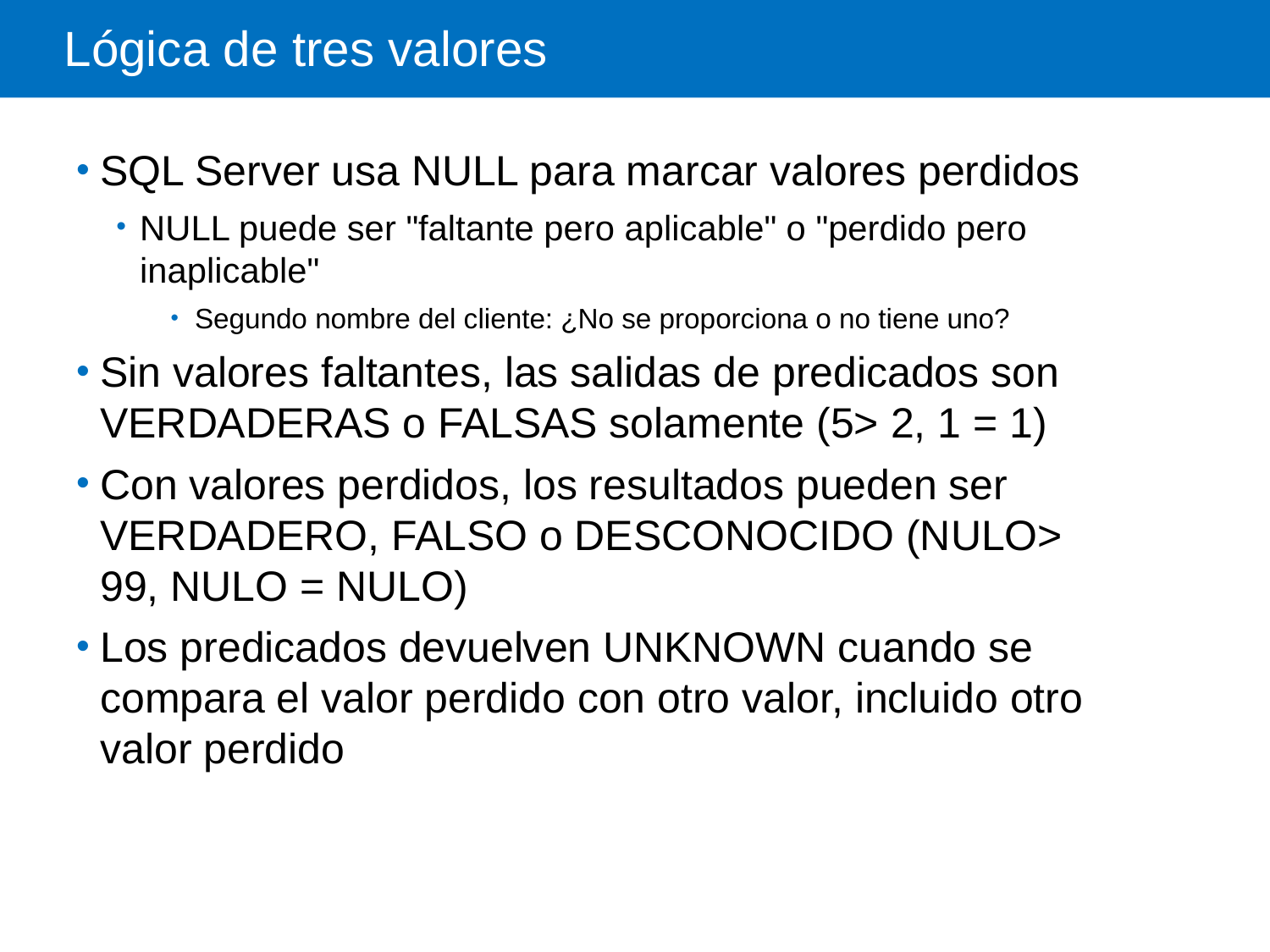

# Lógica de tres valores
SQL Server usa NULL para marcar valores perdidos
NULL puede ser "faltante pero aplicable" o "perdido pero inaplicable"
Segundo nombre del cliente: ¿No se proporciona o no tiene uno?
Sin valores faltantes, las salidas de predicados son VERDADERAS o FALSAS solamente (5> 2, 1 = 1)
Con valores perdidos, los resultados pueden ser VERDADERO, FALSO o DESCONOCIDO (NULO> 99, NULO = NULO)
Los predicados devuelven UNKNOWN cuando se compara el valor perdido con otro valor, incluido otro valor perdido